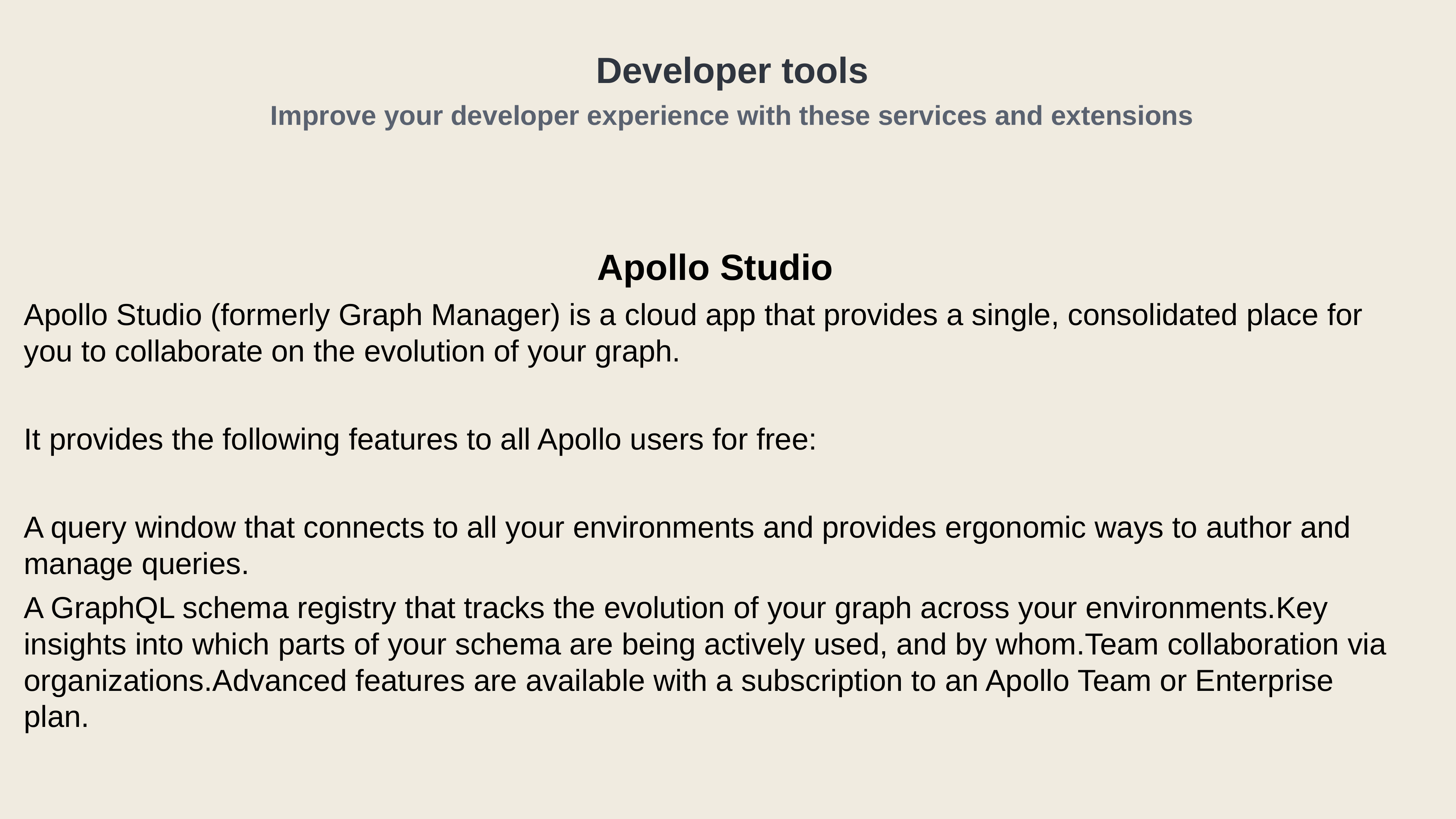

Developer tools
Improve your developer experience with these services and extensions

Apollo Studio
Apollo Studio (formerly Graph Manager) is a cloud app that provides a single, consolidated place for you to collaborate on the evolution of your graph.

It provides the following features to all Apollo users for free:

A query window that connects to all your environments and provides ergonomic ways to author and manage queries.
A GraphQL schema registry that tracks the evolution of your graph across your environments.Key insights into which parts of your schema are being actively used, and by whom.Team collaboration via organizations.Advanced features are available with a subscription to an Apollo Team or Enterprise plan.